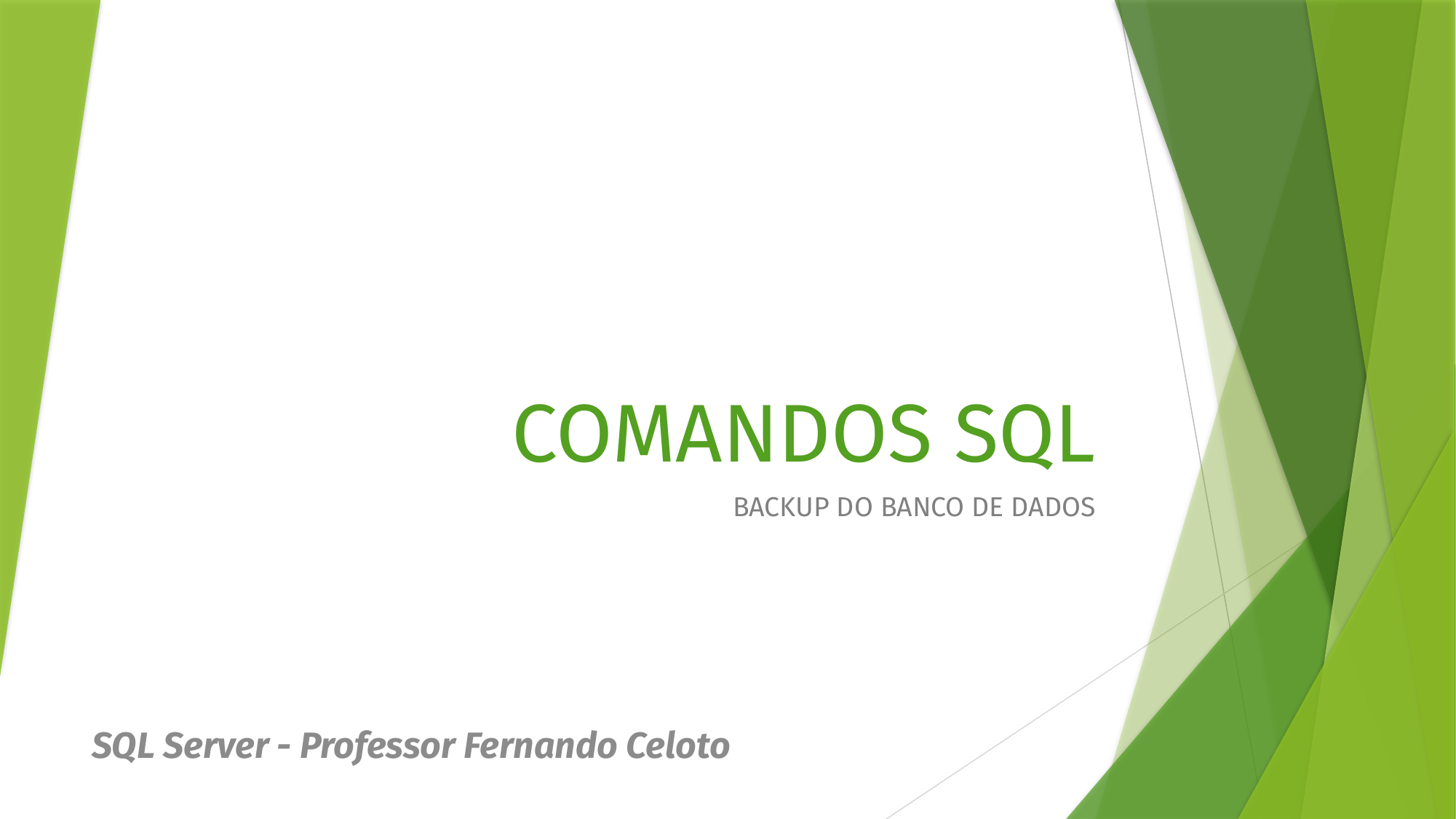

# COMANDOS SQL
BACKUP DO BANCO DE DADOS

SQL Server - Professor Fernando Celoto